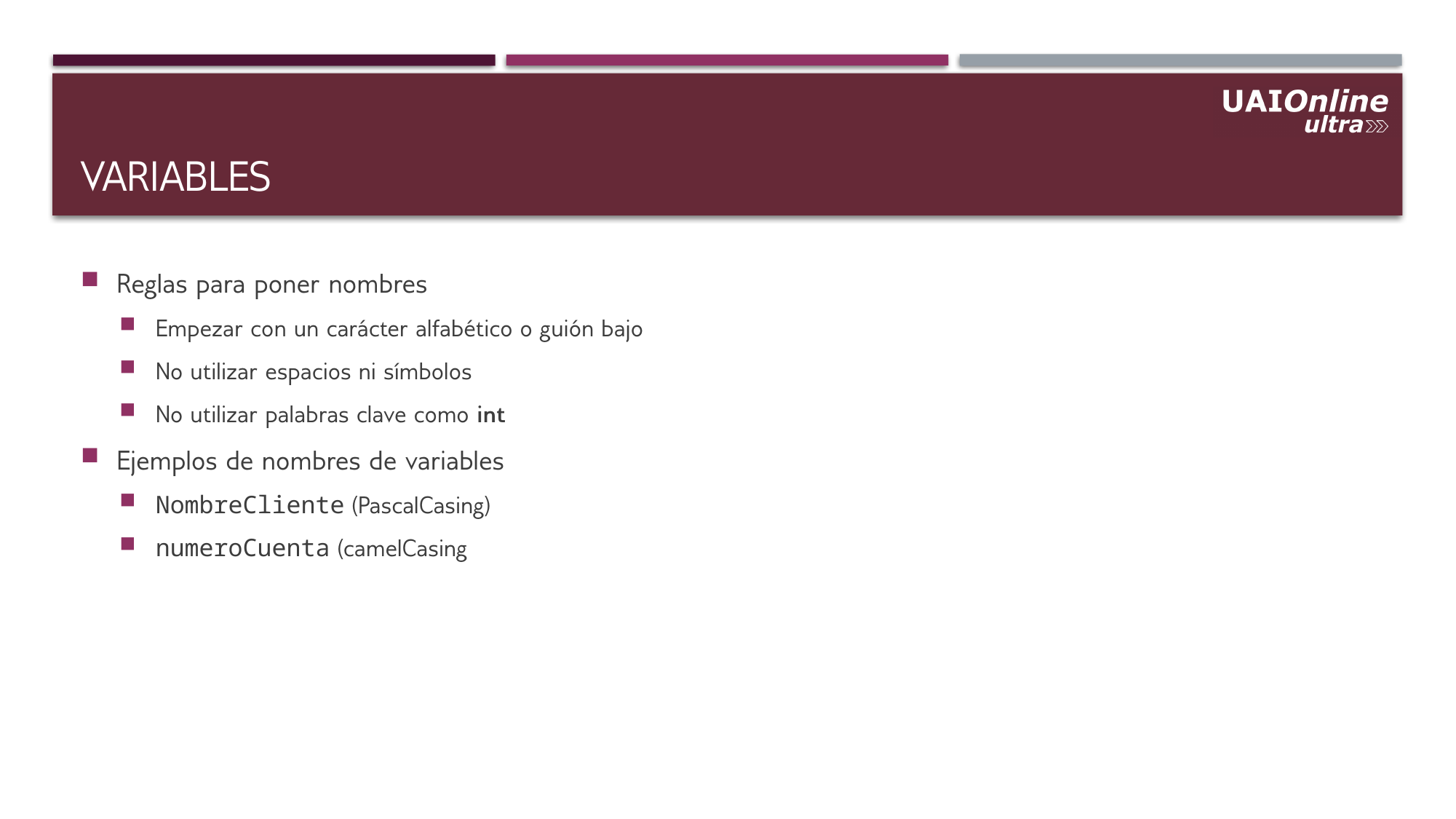

# variables
Reglas para poner nombres
Empezar con un carácter alfabético o guión bajo
No utilizar espacios ni símbolos
No utilizar palabras clave como int
Ejemplos de nombres de variables
NombreCliente (PascalCasing)
numeroCuenta (camelCasing